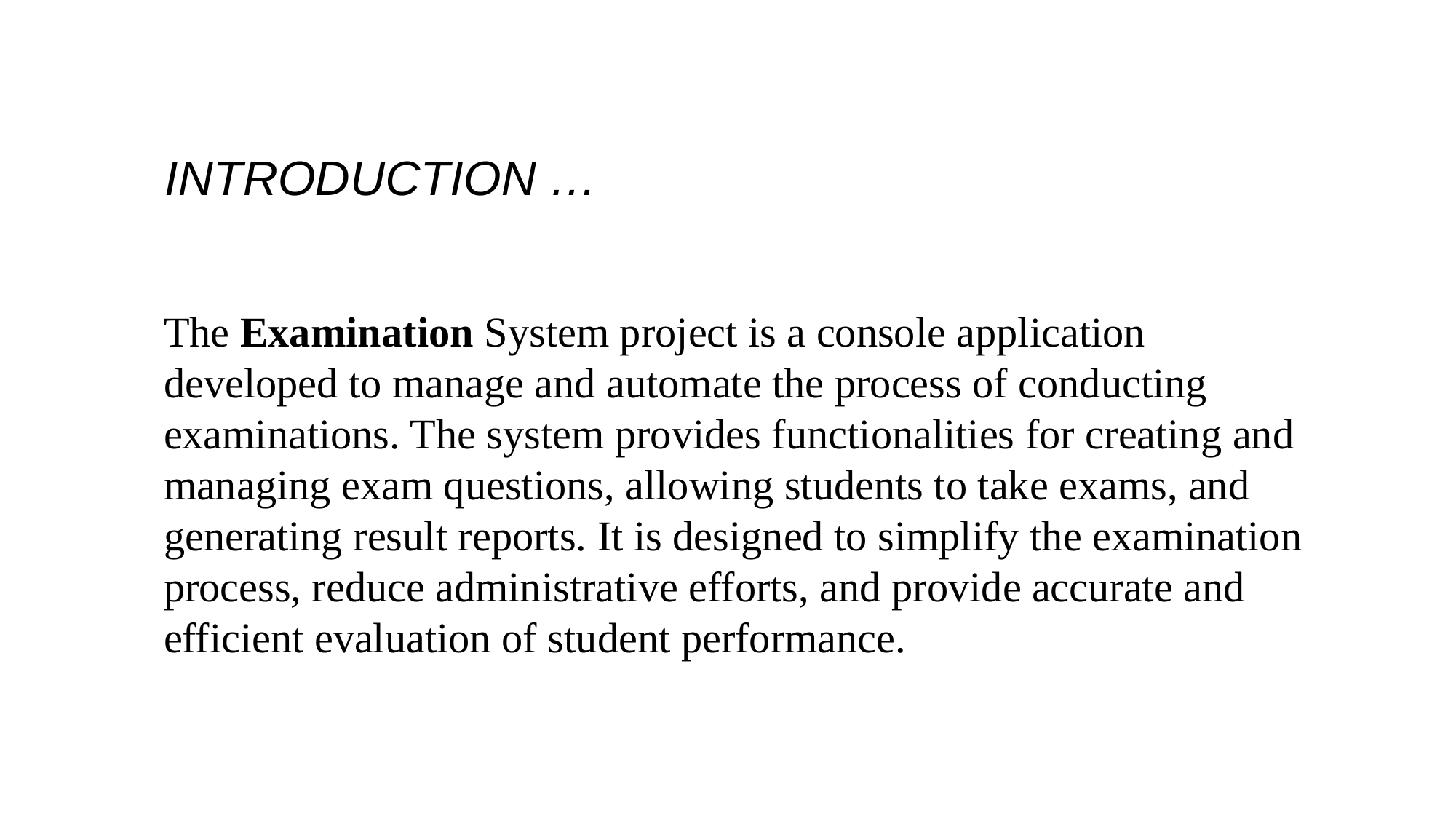

# INTRODUCTION …

The Examination System project is a console application developed to manage and automate the process of conducting examinations. The system provides functionalities for creating and managing exam questions, allowing students to take exams, and generating result reports. It is designed to simplify the examination process, reduce administrative efforts, and provide accurate and efficient evaluation of student performance.